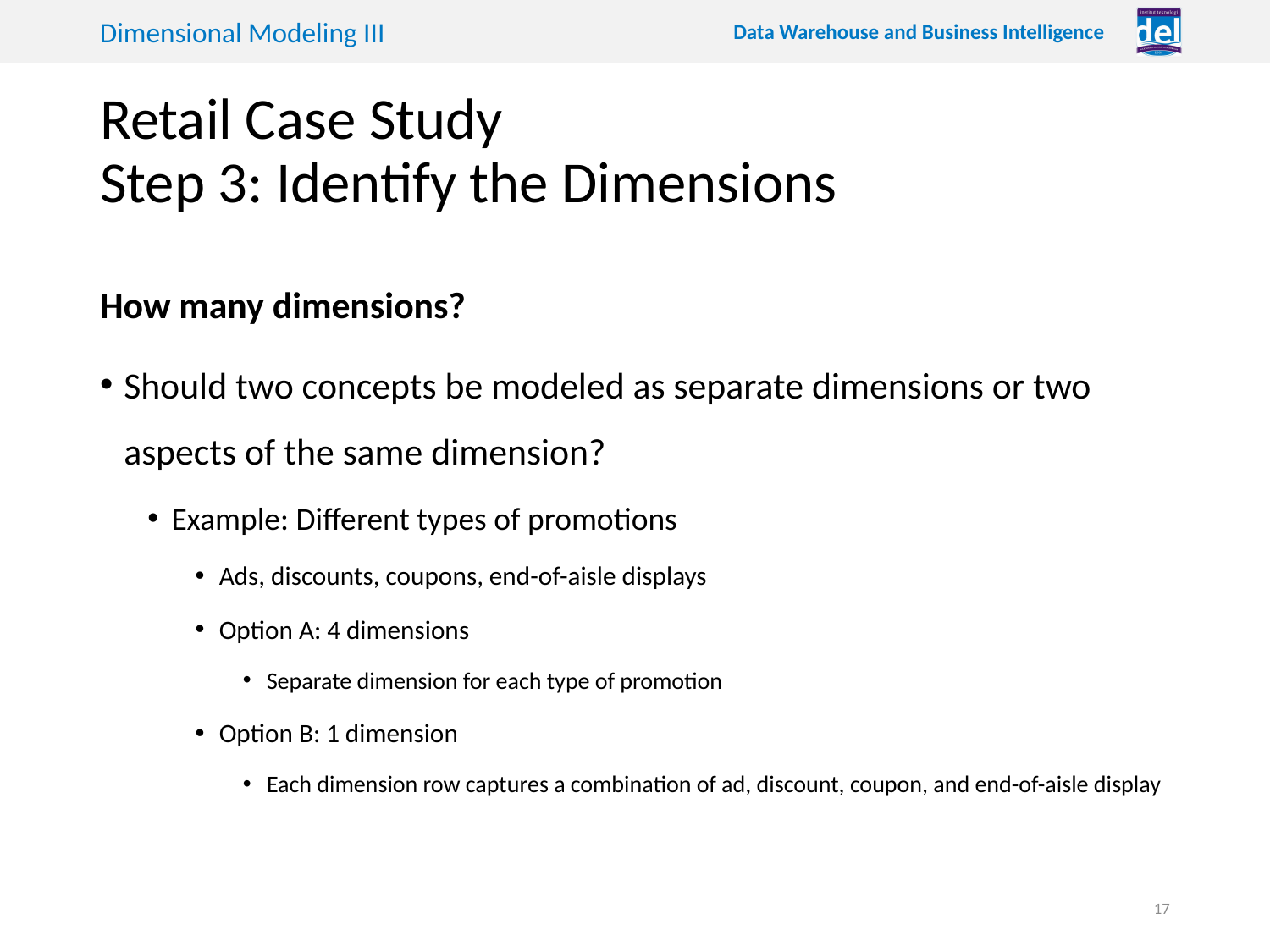

# Retail Case Study Step 3: Identify the Dimensions
How many dimensions?
Should two concepts be modeled as separate dimensions or two aspects of the same dimension?
Example: Different types of promotions
Ads, discounts, coupons, end-of-aisle displays
Option A: 4 dimensions
Separate dimension for each type of promotion
Option B: 1 dimension
Each dimension row captures a combination of ad, discount, coupon, and end-of-aisle display
17